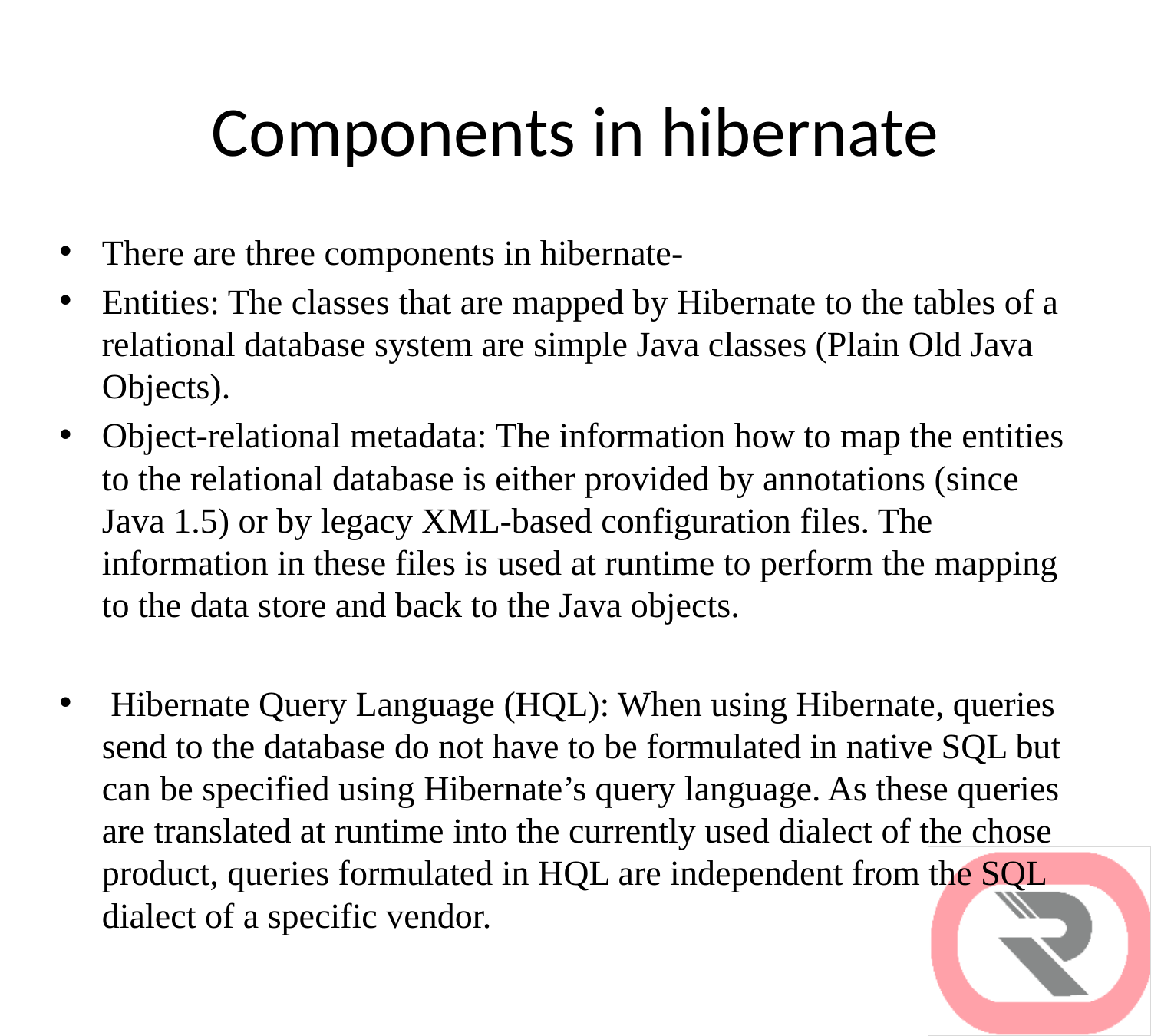

# Components in hibernate
There are three components in hibernate-
Entities: The classes that are mapped by Hibernate to the tables of a relational database system are simple Java classes (Plain Old Java Objects).
Object-relational metadata: The information how to map the entities to the relational database is either provided by annotations (since Java 1.5) or by legacy XML-based configuration files. The information in these files is used at runtime to perform the mapping to the data store and back to the Java objects.

 Hibernate Query Language (HQL): When using Hibernate, queries send to the database do not have to be formulated in native SQL but can be specified using Hibernate’s query language. As these queries are translated at runtime into the currently used dialect of the chose product, queries formulated in HQL are independent from the SQL dialect of a specific vendor.